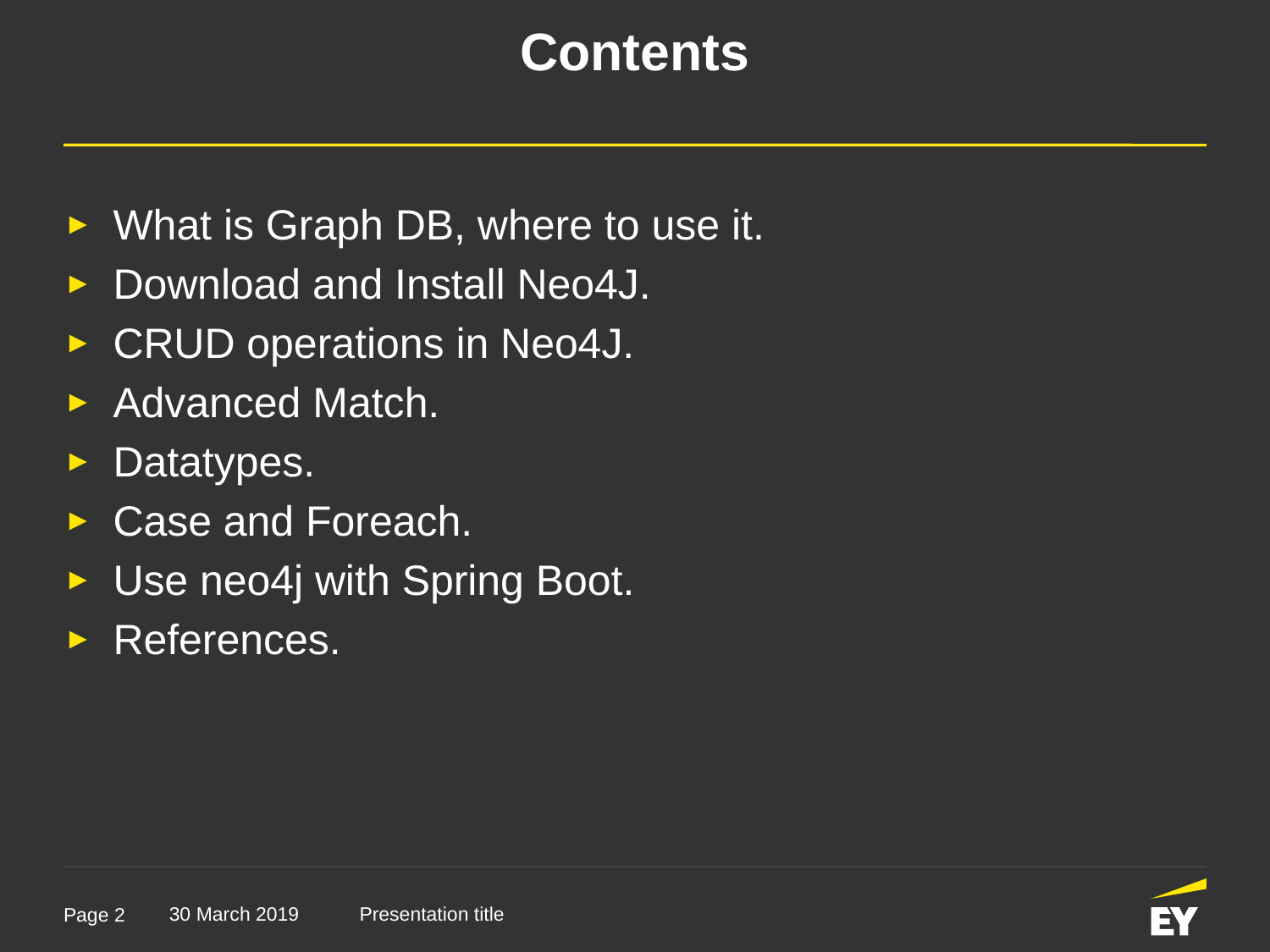

# Contents
What is Graph DB, where to use it.
Download and Install Neo4J.
CRUD operations in Neo4J.
Advanced Match.
Datatypes.
Case and Foreach.
Use neo4j with Spring Boot.
References.